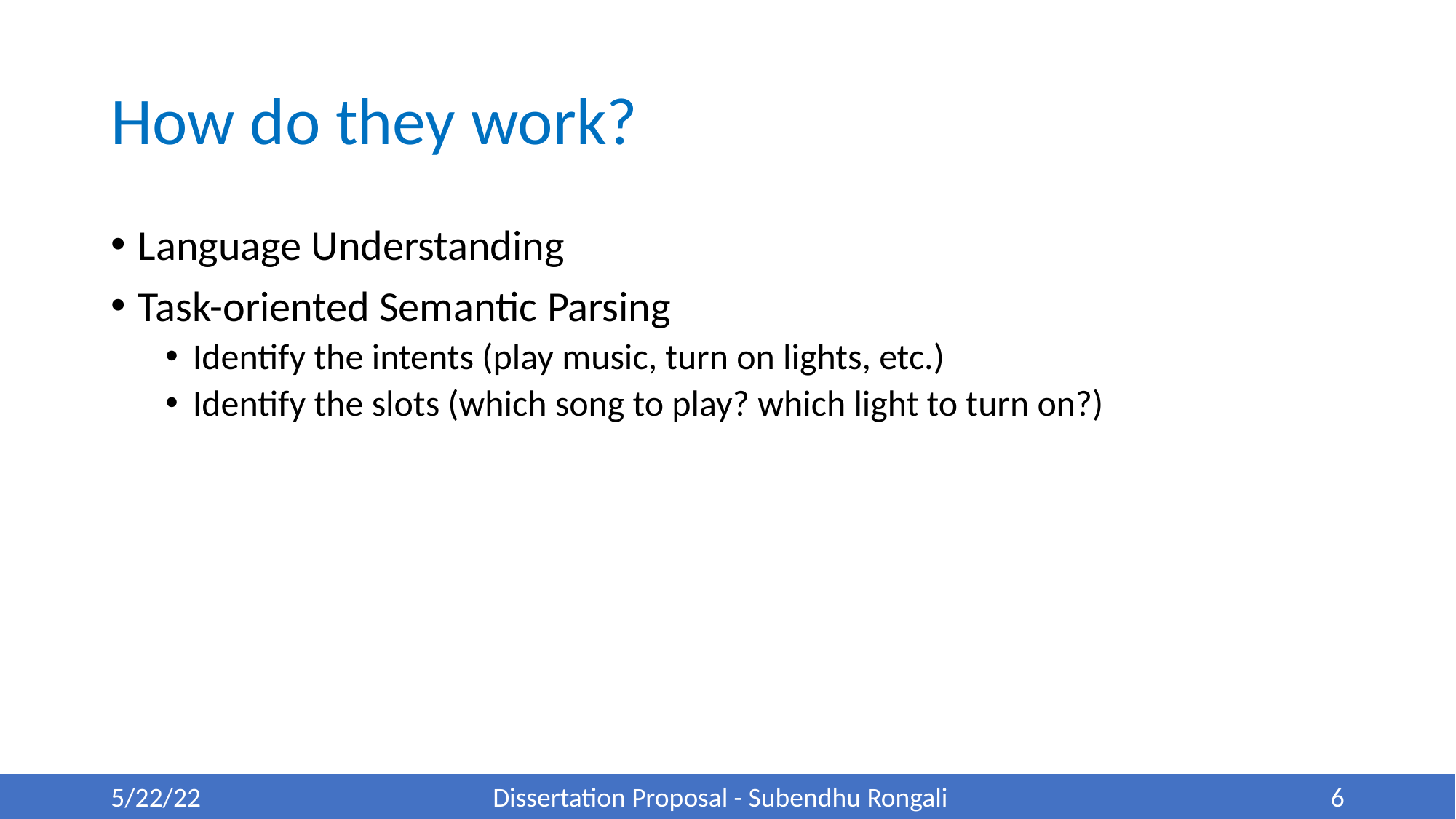

# How do they work?
Language Understanding
Task-oriented Semantic Parsing
Identify the intents (play music, turn on lights, etc.)
Identify the slots (which song to play? which light to turn on?)
5/22/22
Dissertation Proposal - Subendhu Rongali
6